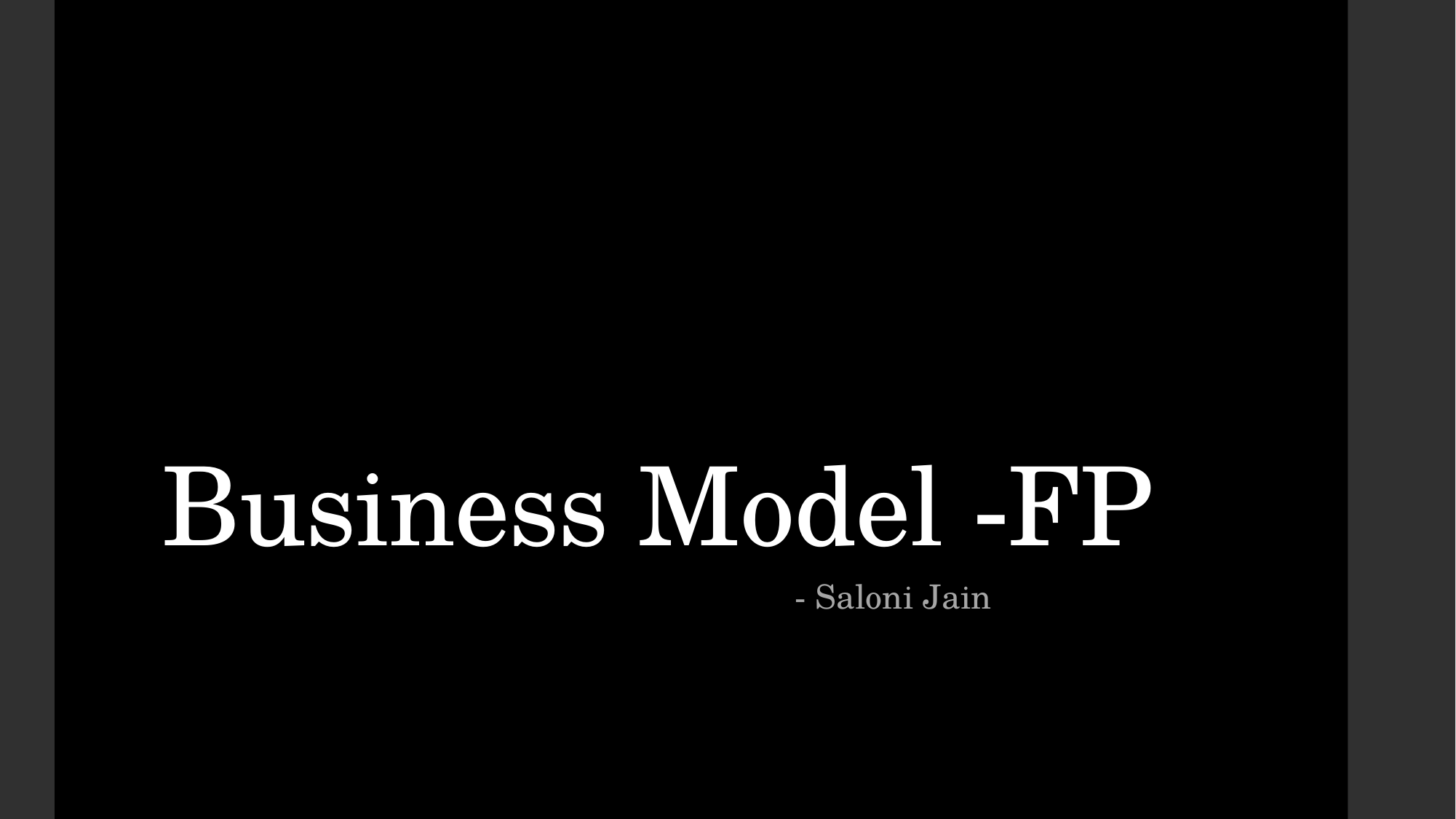

# Business Model -FP
                                                                   - Saloni Jain